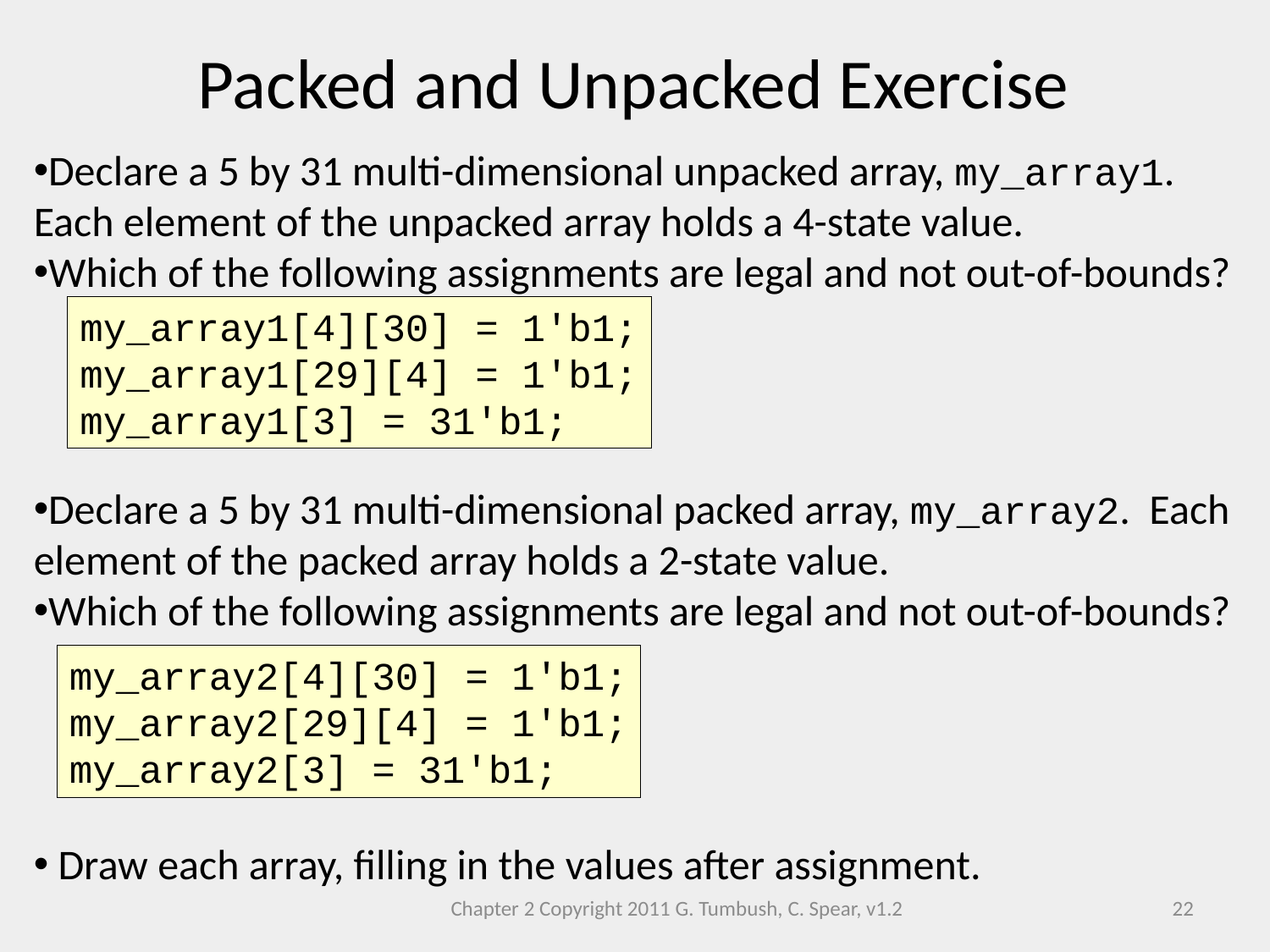

Packed and Unpacked Exercise
Declare a 5 by 31 multi-dimensional unpacked array, my_array1. Each element of the unpacked array holds a 4-state value.
Which of the following assignments are legal and not out-of-bounds?

Declare a 5 by 31 multi-dimensional packed array, my_array2.  Each element of the packed array holds a 2-state value.
Which of the following assignments are legal and not out-of-bounds?

 Draw each array, filling in the values after assignment.

my_array1[4][30] = 1'b1;
my_array1[29][4] = 1'b1;
my_array1[3] = 31'b1;
my_array2[4][30] = 1'b1;
my_array2[29][4] = 1'b1;
my_array2[3] = 31'b1;
Chapter 2 Copyright 2011 G. Tumbush, C. Spear, v1.2
22